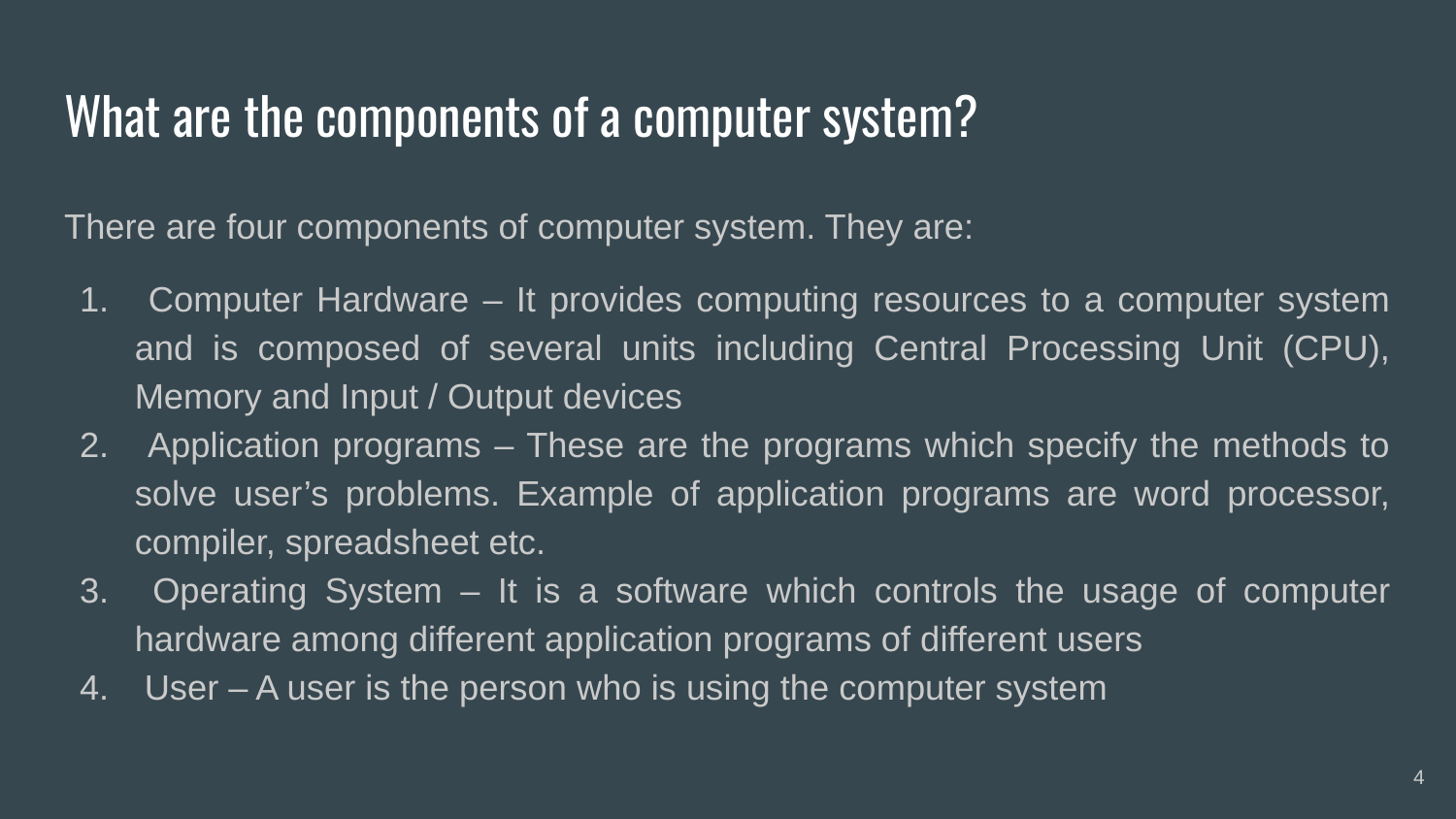

# What are the components of a computer system?
There are four components of computer system. They are:
 Computer Hardware – It provides computing resources to a computer system and is composed of several units including Central Processing Unit (CPU), Memory and Input / Output devices
 Application programs – These are the programs which specify the methods to solve user’s problems. Example of application programs are word processor, compiler, spreadsheet etc.
 Operating System – It is a software which controls the usage of computer hardware among different application programs of different users
 User – A user is the person who is using the computer system
4